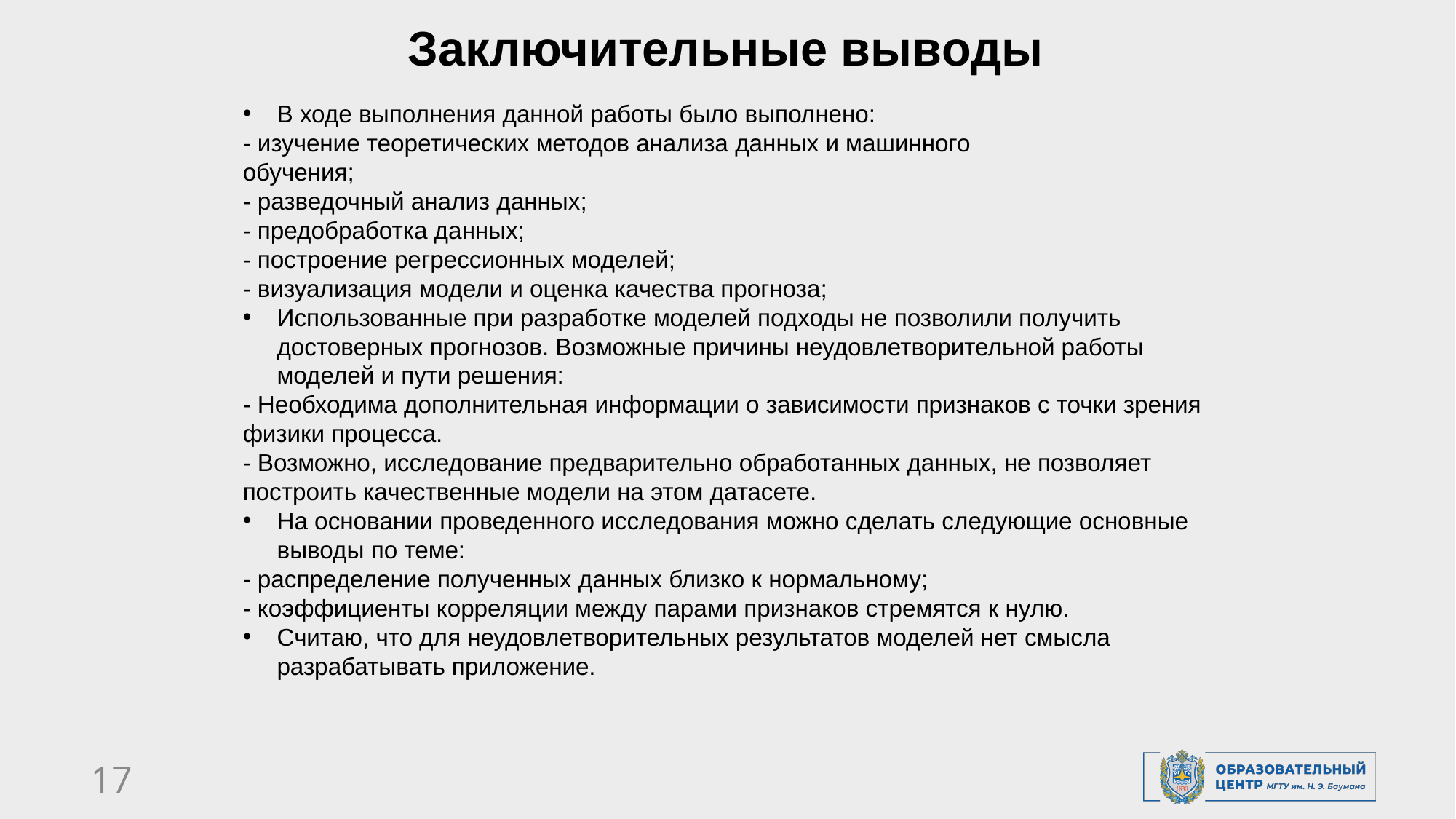

# Заключительные выводы
В ходе выполнения данной работы было выполнено:
- изучение теоретических методов анализа данных и машинного
обучения;
- разведочный анализ данных;
- предобработка данных;
- построение регрессионных моделей;
- визуализация модели и оценка качества прогноза;
Использованные при разработке моделей подходы не позволили получить достоверных прогнозов. Возможные причины неудовлетворительной работы моделей и пути решения:
- Необходима дополнительная информации о зависимости признаков с точки зрения физики процесса.
- Возможно, исследование предварительно обработанных данных, не позволяет построить качественные модели на этом датасете.
На основании проведенного исследования можно сделать следующие основные выводы по теме:
- распределение полученных данных близко к нормальному;
- коэффициенты корреляции между парами признаков стремятся к нулю.
Считаю, что для неудовлетворительных результатов моделей нет смысла разрабатывать приложение.
17